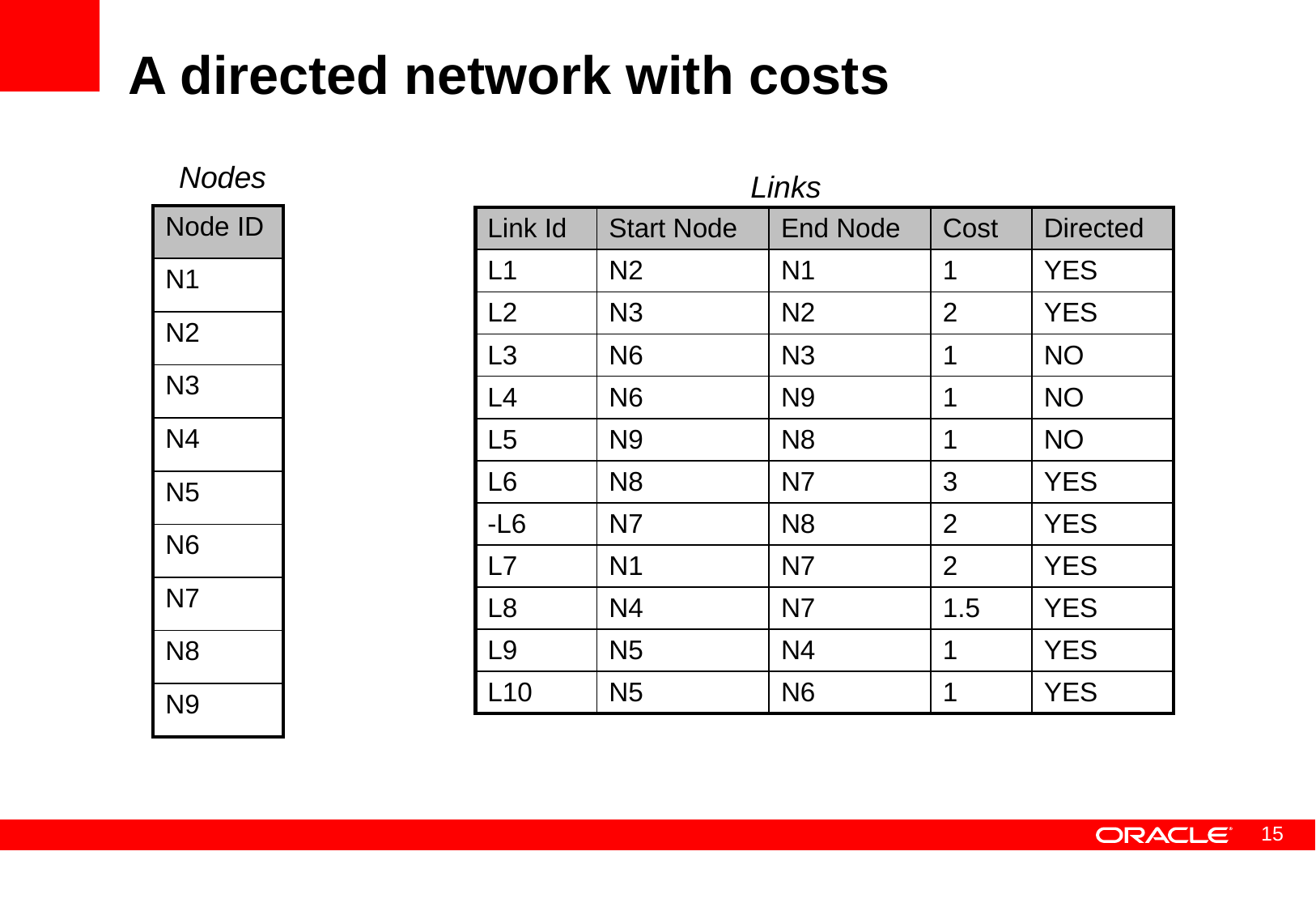

# A directed network with costs
Nodes
Links
| Node ID |
| --- |
| N1 |
| N2 |
| N3 |
| N4 |
| N5 |
| N6 |
| N7 |
| N8 |
| N9 |
| Link Id | Start Node | End Node | Cost | Directed |
| --- | --- | --- | --- | --- |
| L1 | N2 | N1 | 1 | YES |
| L2 | N3 | N2 | 2 | YES |
| L3 | N6 | N3 | 1 | NO |
| L4 | N6 | N9 | 1 | NO |
| L5 | N9 | N8 | 1 | NO |
| L6 | N8 | N7 | 3 | YES |
| -L6 | N7 | N8 | 2 | YES |
| L7 | N1 | N7 | 2 | YES |
| L8 | N4 | N7 | 1.5 | YES |
| L9 | N5 | N4 | 1 | YES |
| L10 | N5 | N6 | 1 | YES |